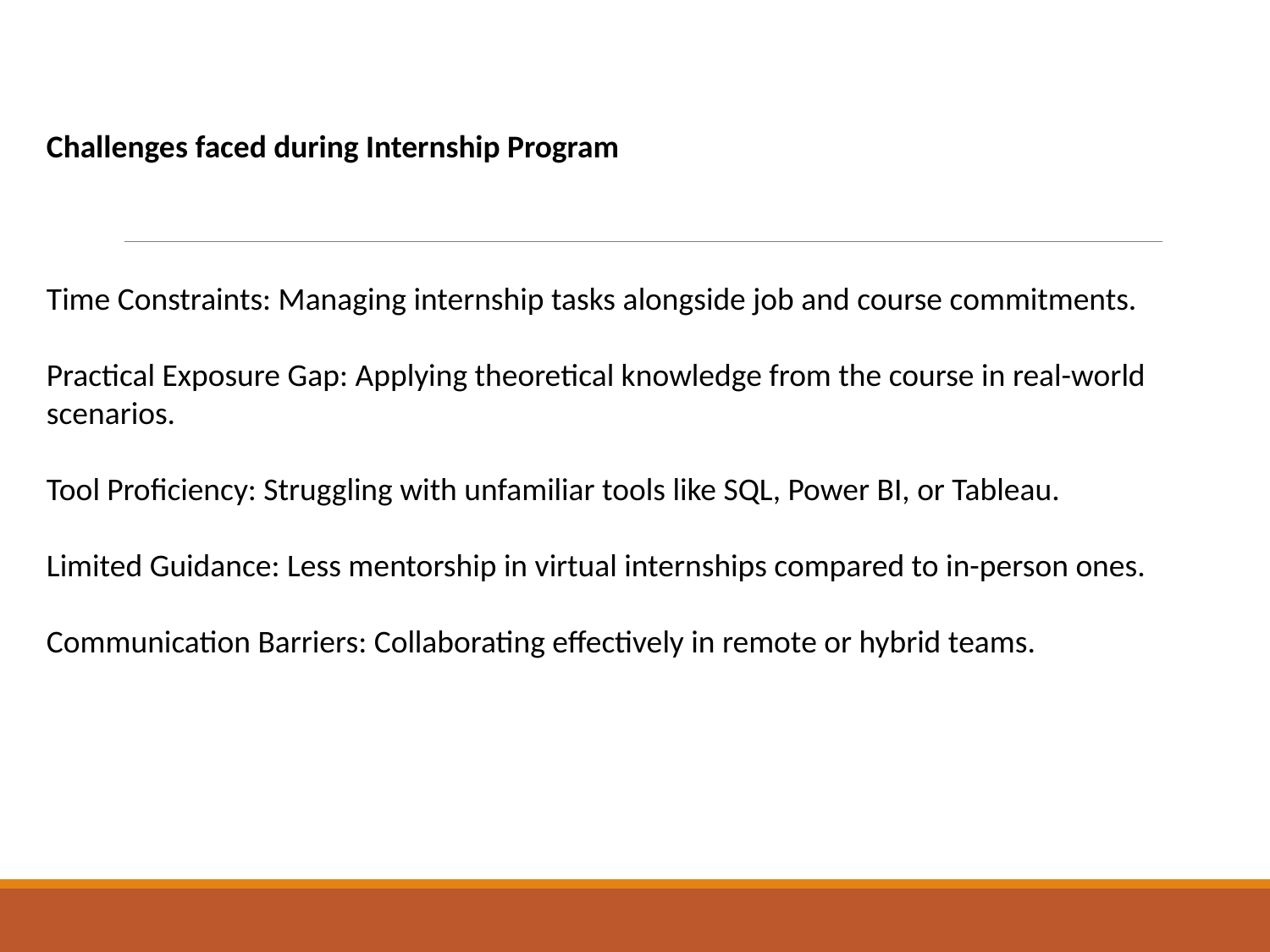

Challenges faced during Internship Program

Time Constraints: Managing internship tasks alongside job and course commitments.

Practical Exposure Gap: Applying theoretical knowledge from the course in real-world scenarios.

Tool Proficiency: Struggling with unfamiliar tools like SQL, Power BI, or Tableau.

Limited Guidance: Less mentorship in virtual internships compared to in-person ones.

Communication Barriers: Collaborating effectively in remote or hybrid teams.